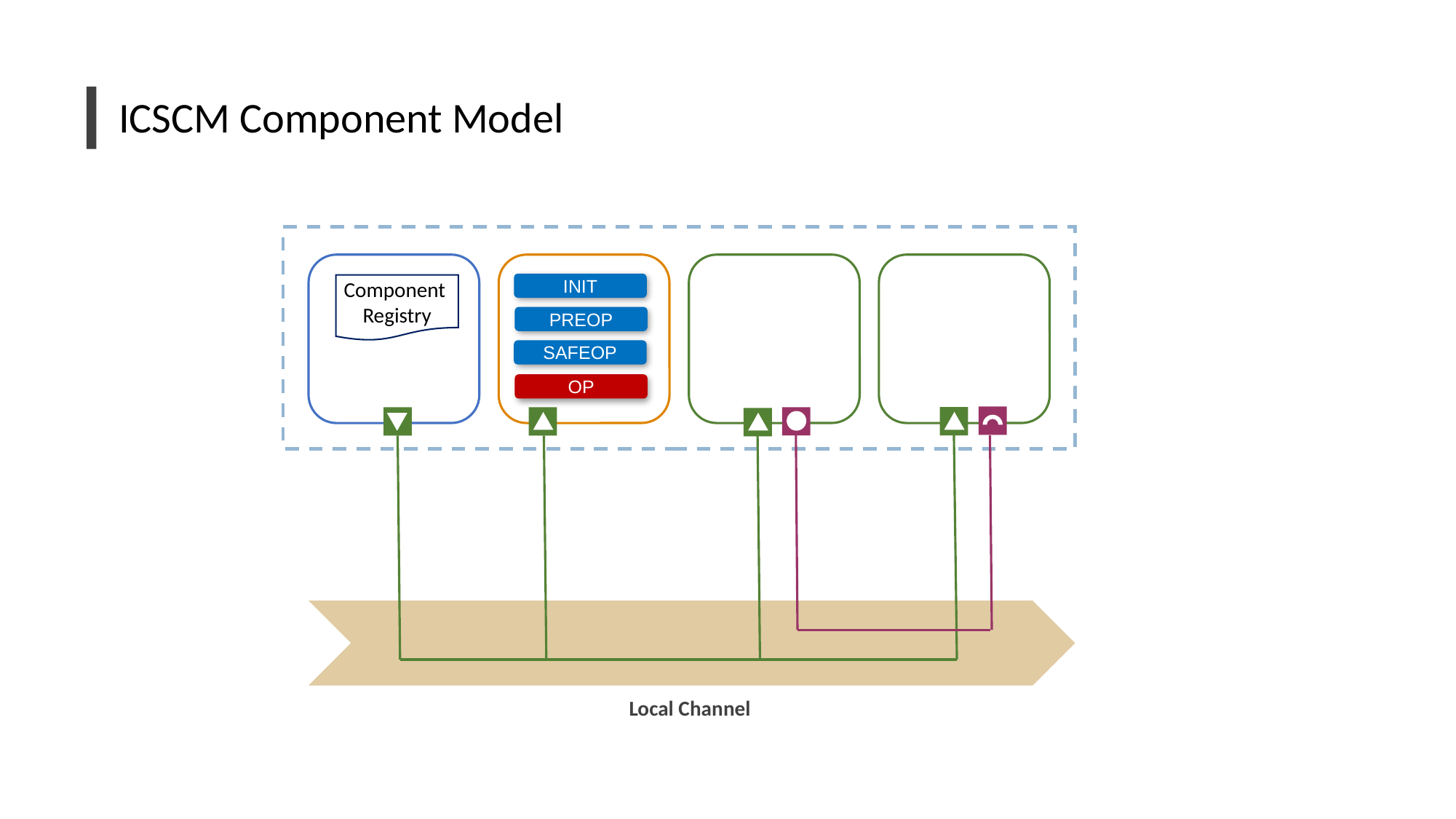

ICSCM Component Model

Component
Registry
INIT

PREOP
SAFEOP
OP

Local Channel